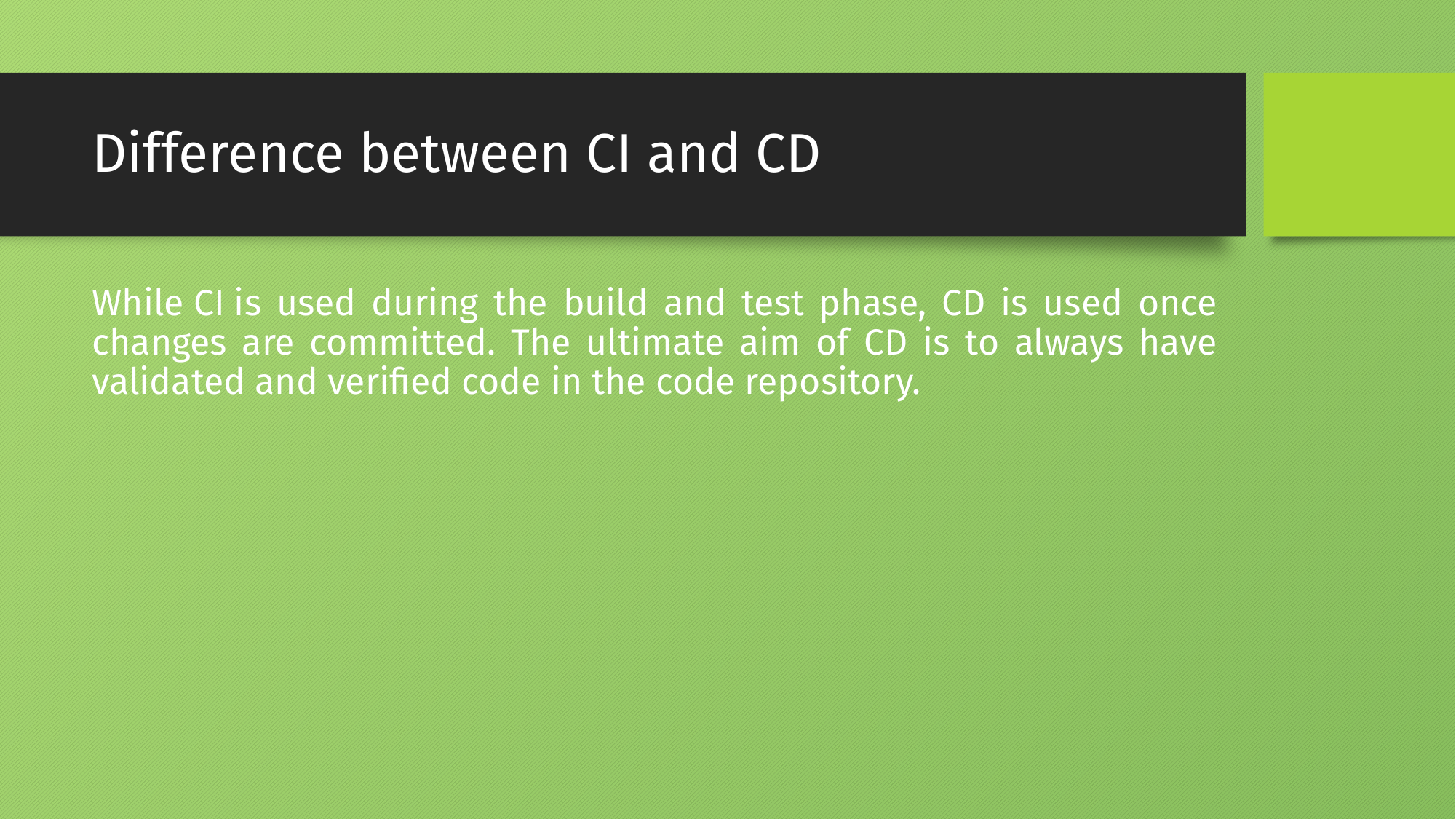

# Difference between CI and CD
While CI is used during the build and test phase, CD is used once changes are committed. The ultimate aim of CD is to always have validated and verified code in the code repository.